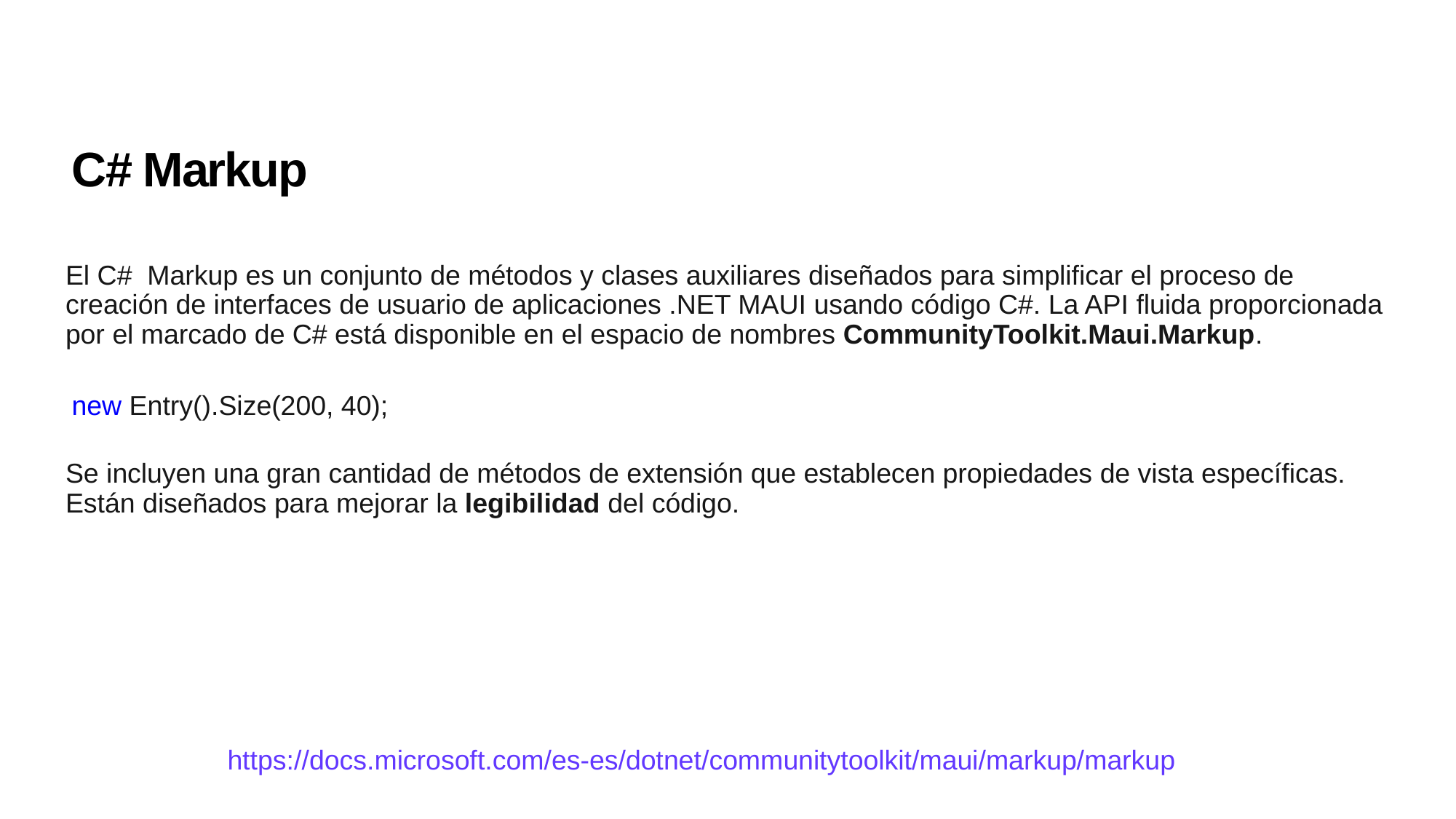

# C# Markup
El C#  Markup es un conjunto de métodos y clases auxiliares diseñados para simplificar el proceso de creación de interfaces de usuario de aplicaciones .NET MAUI usando código C#. La API fluida proporcionada por el marcado de C# está disponible en el espacio de nombres CommunityToolkit.Maui.Markup.

Se incluyen una gran cantidad de métodos de extensión que establecen propiedades de vista específicas. Están diseñados para mejorar la legibilidad del código.
new Entry().Size(200, 40);
https://docs.microsoft.com/es-es/dotnet/communitytoolkit/maui/markup/markup